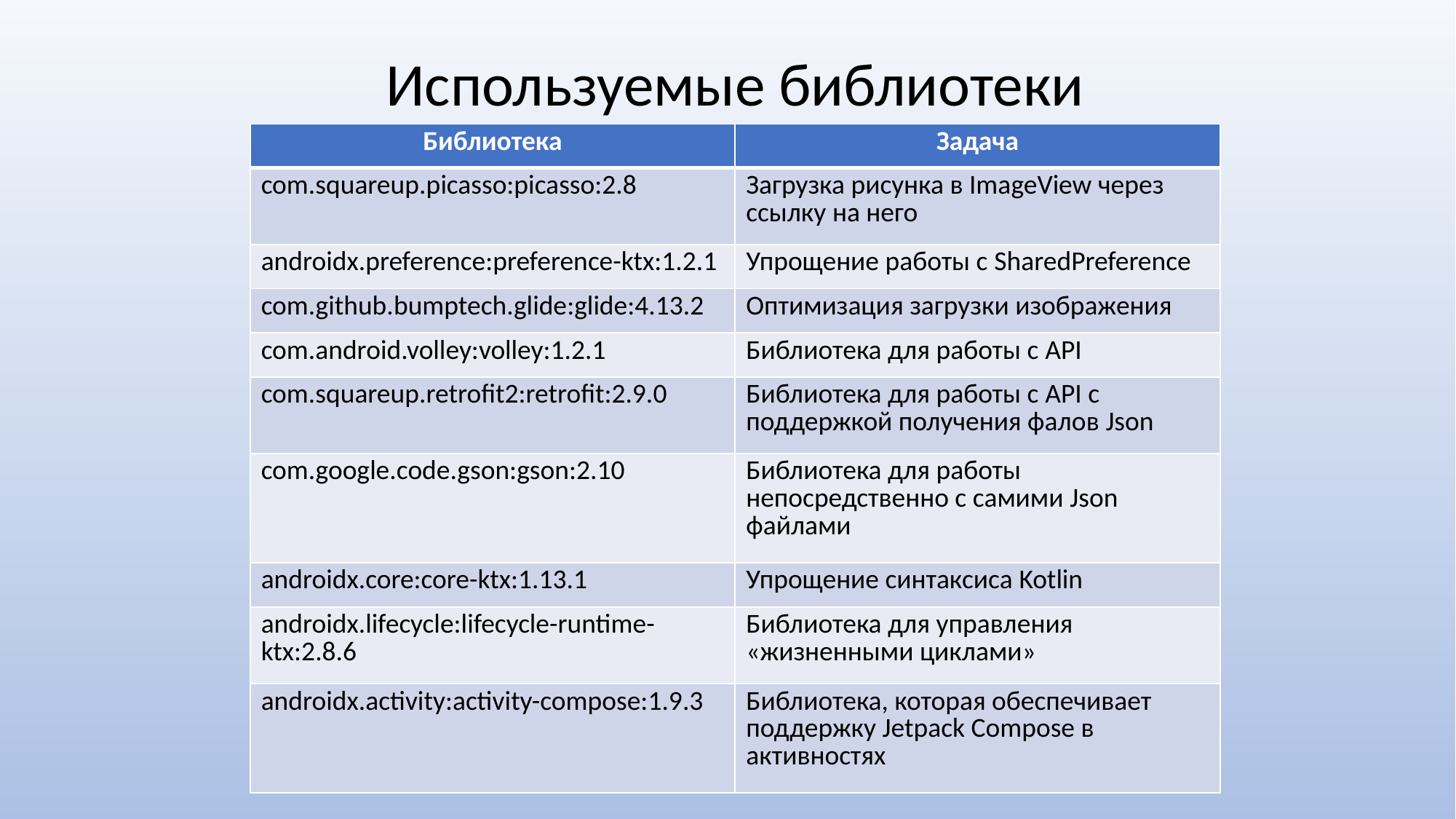

Используемые библиотеки
| Библиотека | Задача |
| --- | --- |
| com.squareup.picasso:picasso:2.8 | Загрузка рисунка в ImageView через ссылку на него |
| androidx.preference:preference-ktx:1.2.1 | Упрощение работы с SharedPreference |
| com.github.bumptech.glide:glide:4.13.2 | Оптимизация загрузки изображения |
| com.android.volley:volley:1.2.1 | Библиотека для работы с API |
| com.squareup.retrofit2:retrofit:2.9.0 | Библиотека для работы с API с поддержкой получения фалов Json |
| com.google.code.gson:gson:2.10 | Библиотека для работы непосредственно с самими Json файлами |
| androidx.core:core-ktx:1.13.1 | Упрощение синтаксиса Kotlin |
| androidx.lifecycle:lifecycle-runtime-ktx:2.8.6 | Библиотека для управления «жизненными циклами» |
| androidx.activity:activity-compose:1.9.3 | Библиотека, которая обеспечивает поддержку Jetpack Compose в активностях |